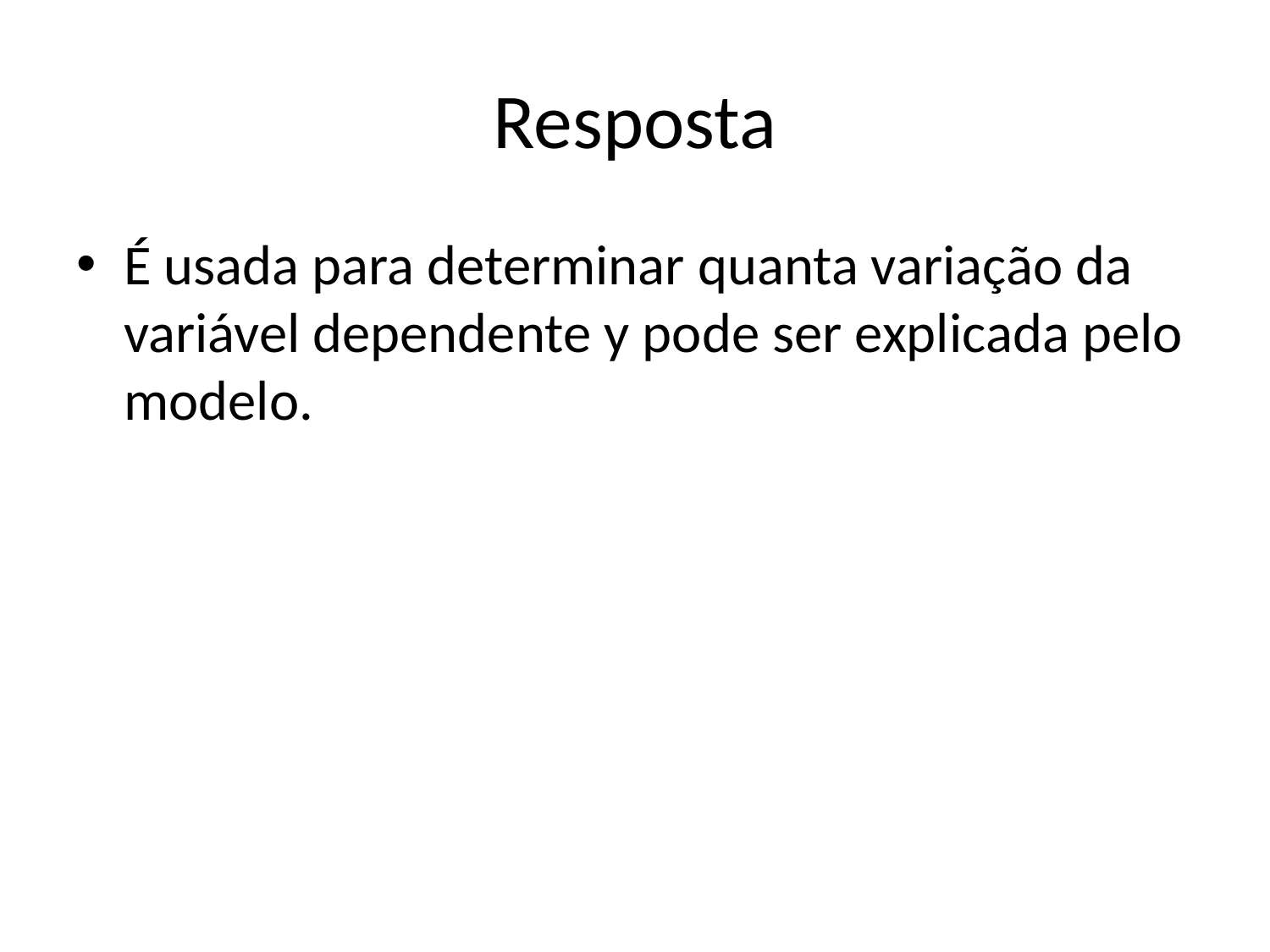

# Resposta
É usada para determinar quanta variação da variável dependente y pode ser explicada pelo modelo.